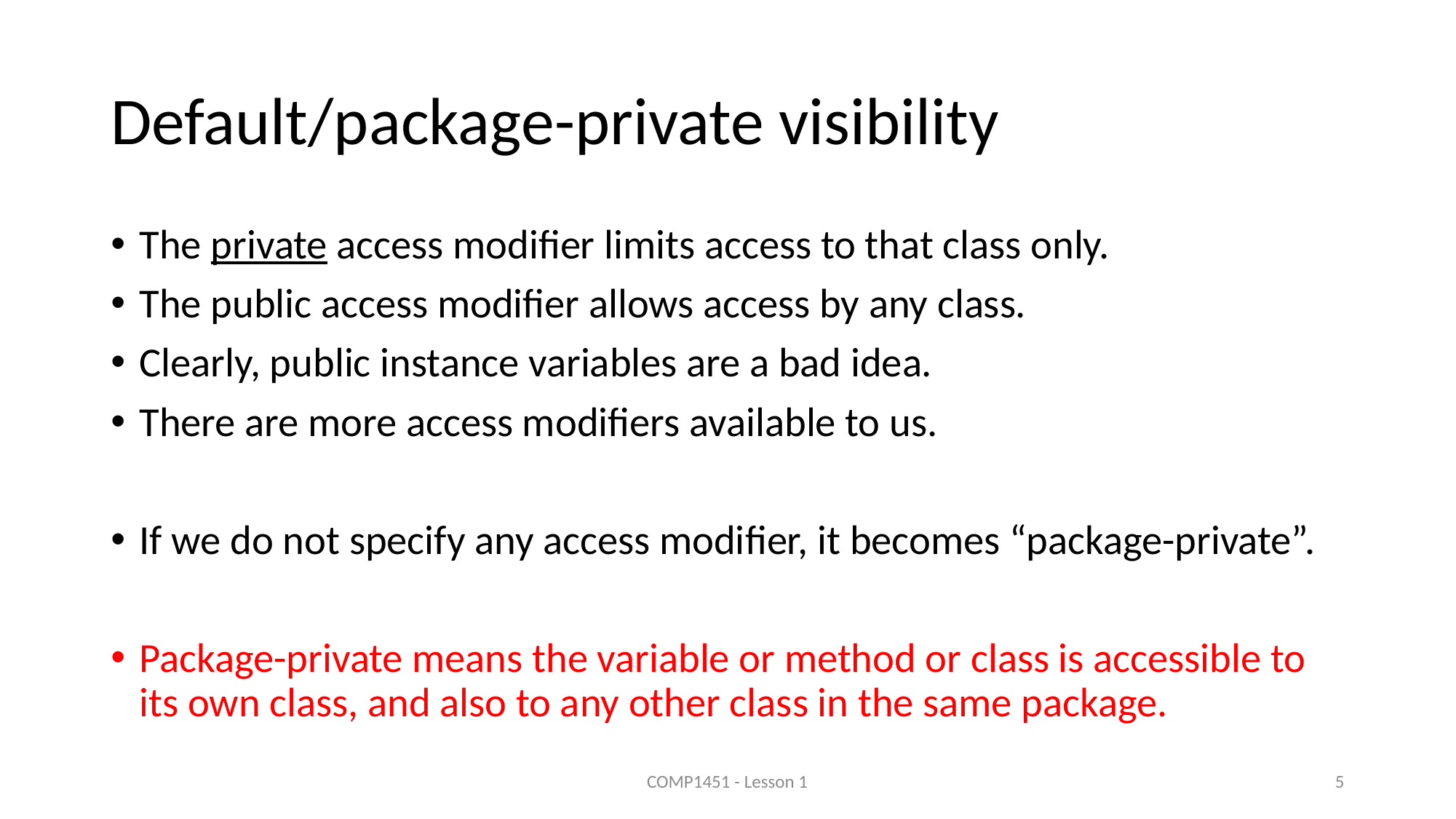

# Default/package-private visibility
The private access modifier limits access to that class only.
The public access modifier allows access by any class.
Clearly, public instance variables are a bad idea.
There are more access modifiers available to us.

If we do not specify any access modifier, it becomes “package-private”.

Package-private means the variable or method or class is accessible to its own class, and also to any other class in the same package.
COMP1451 - Lesson 1
5